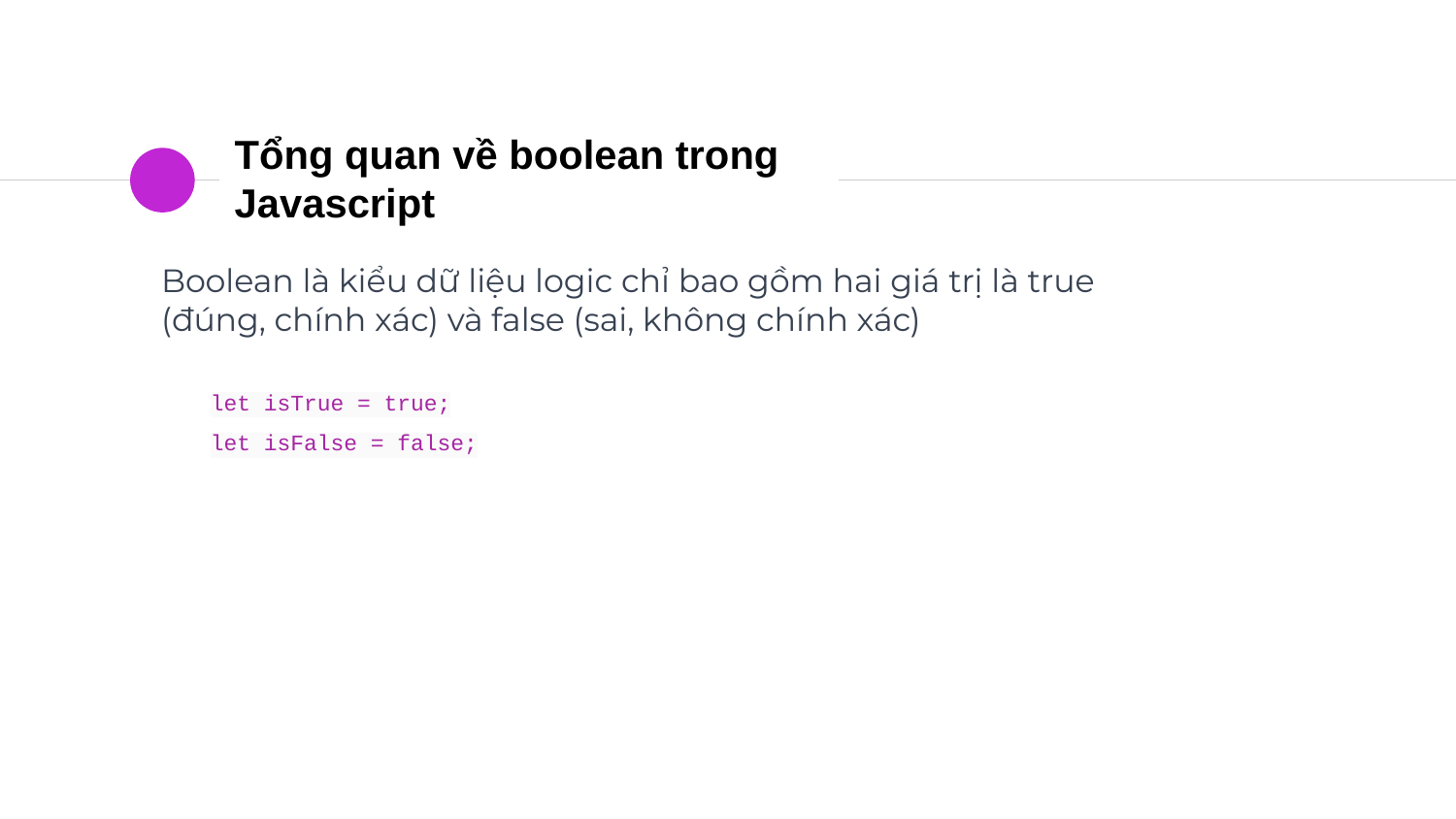

# Tổng quan về boolean trong Javascript
Boolean là kiểu dữ liệu logic chỉ bao gồm hai giá trị là true (đúng, chính xác) và false (sai, không chính xác)
let isTrue = true;
let isFalse = false;